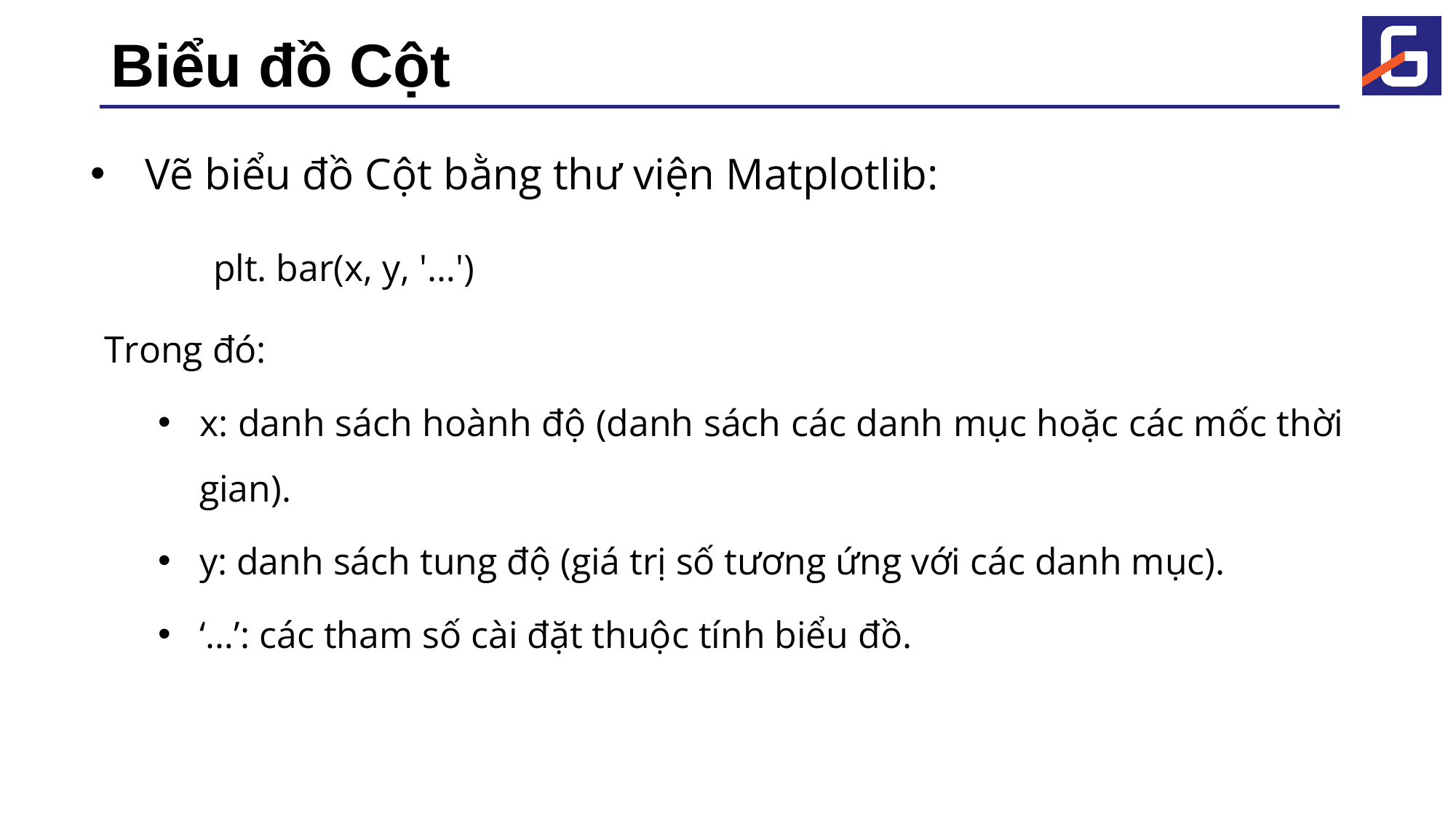

# Biểu đồ Cột
Vẽ biểu đồ Cột bằng thư viện Matplotlib:
	plt. bar(x, y, '…')
Trong đó:
x: danh sách hoành độ (danh sách các danh mục hoặc các mốc thời gian).
y: danh sách tung độ (giá trị số tương ứng với các danh mục).
‘…’: các tham số cài đặt thuộc tính biểu đồ.